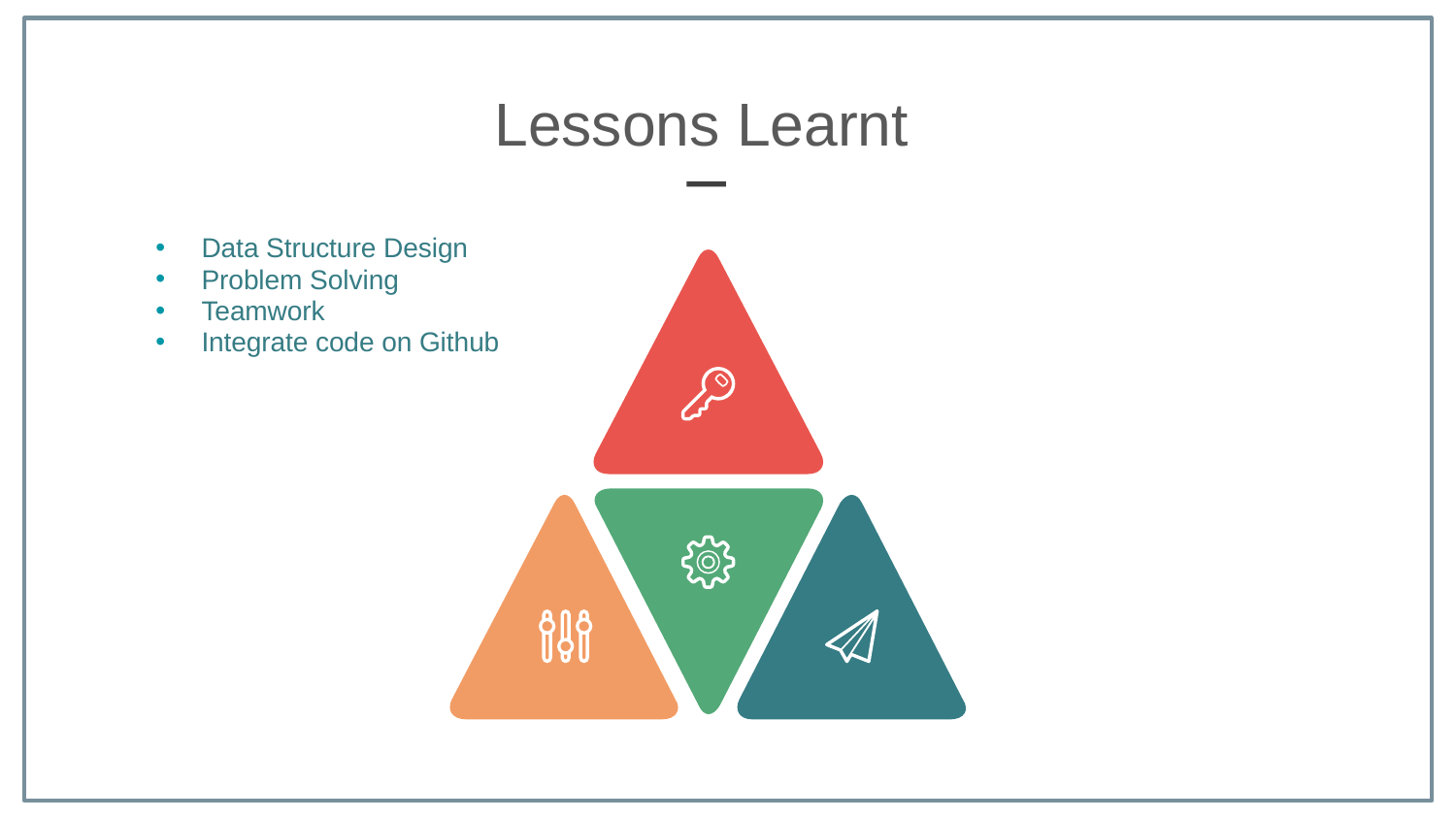

Lessons Learnt

Data Structure Design
Problem Solving
Teamwork
Integrate code on Github